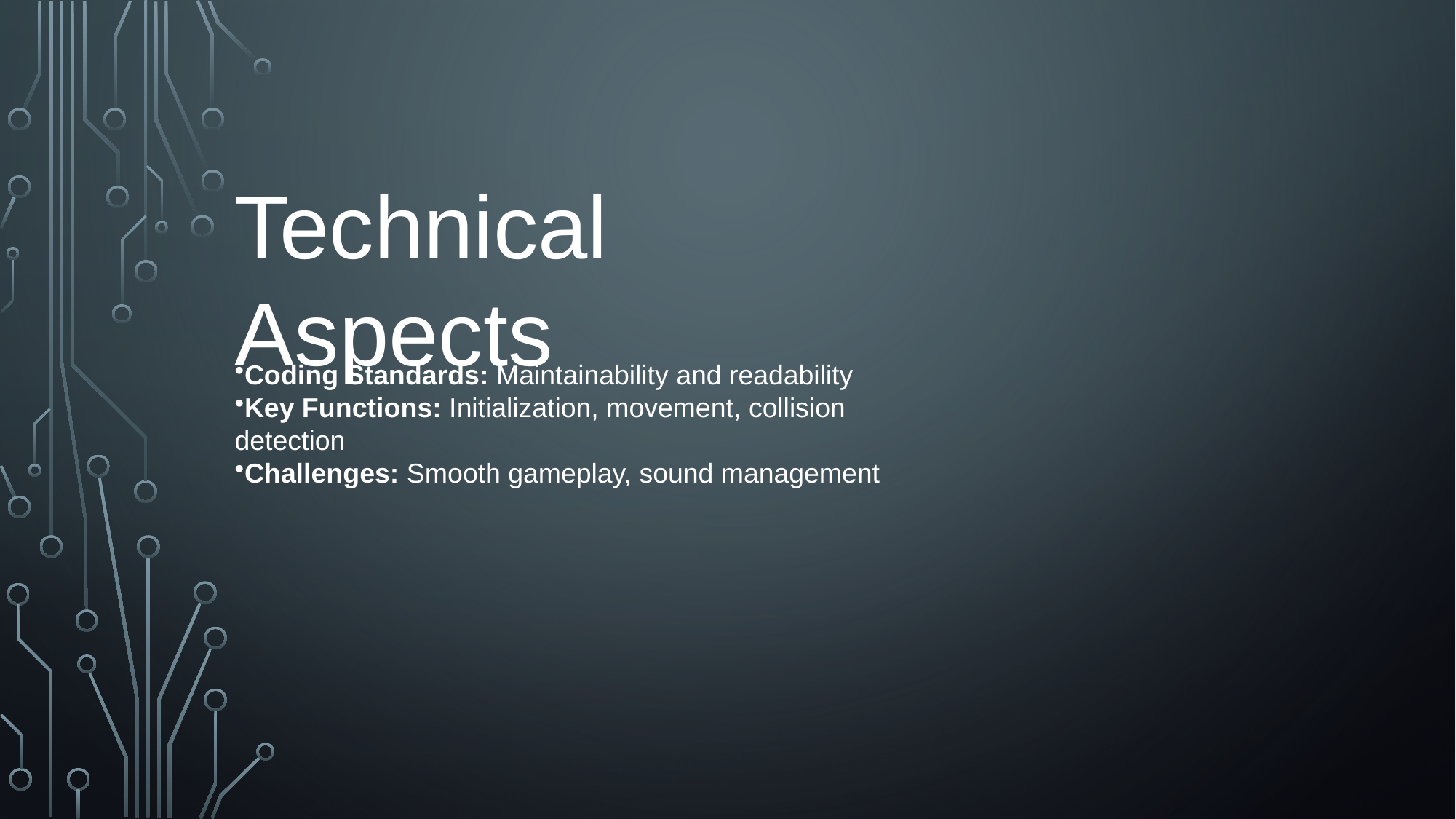

# Technical Aspects
Coding Standards: Maintainability and readability
Key Functions: Initialization, movement, collision detection
Challenges: Smooth gameplay, sound management